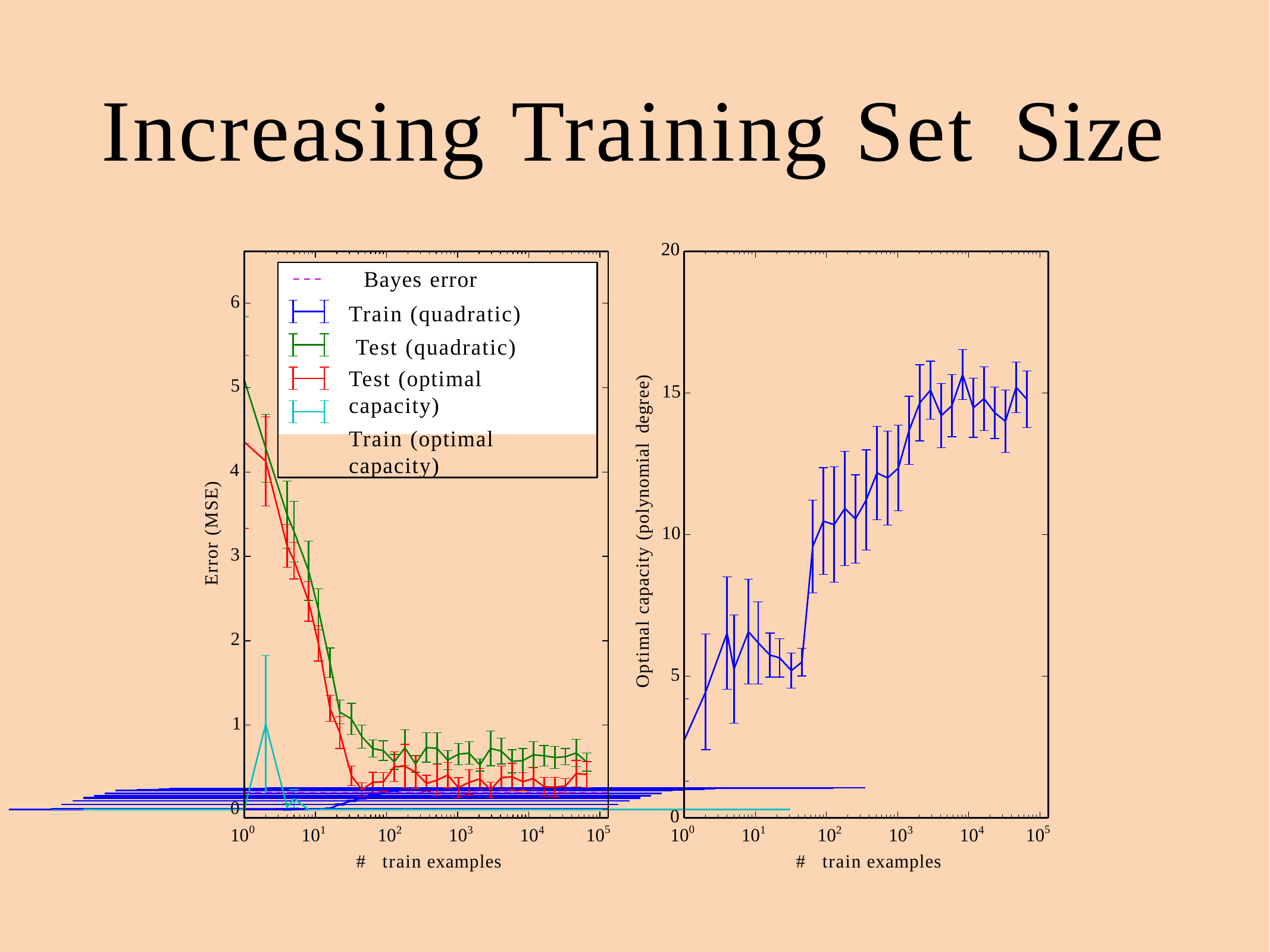

# Increasing Training Set Size
20

 	Bayes error
Train (quadratic)  Test (quadratic)
Test (optimal capacity)
Train (optimal capacity)
6
Optimal capacity (polynomial degree)
5
15
4
Error (MSE)
10
3
2
5
1
0
0
101	102	103	104
# train examples
101	102	103	104
# train examples
100
105
100
105